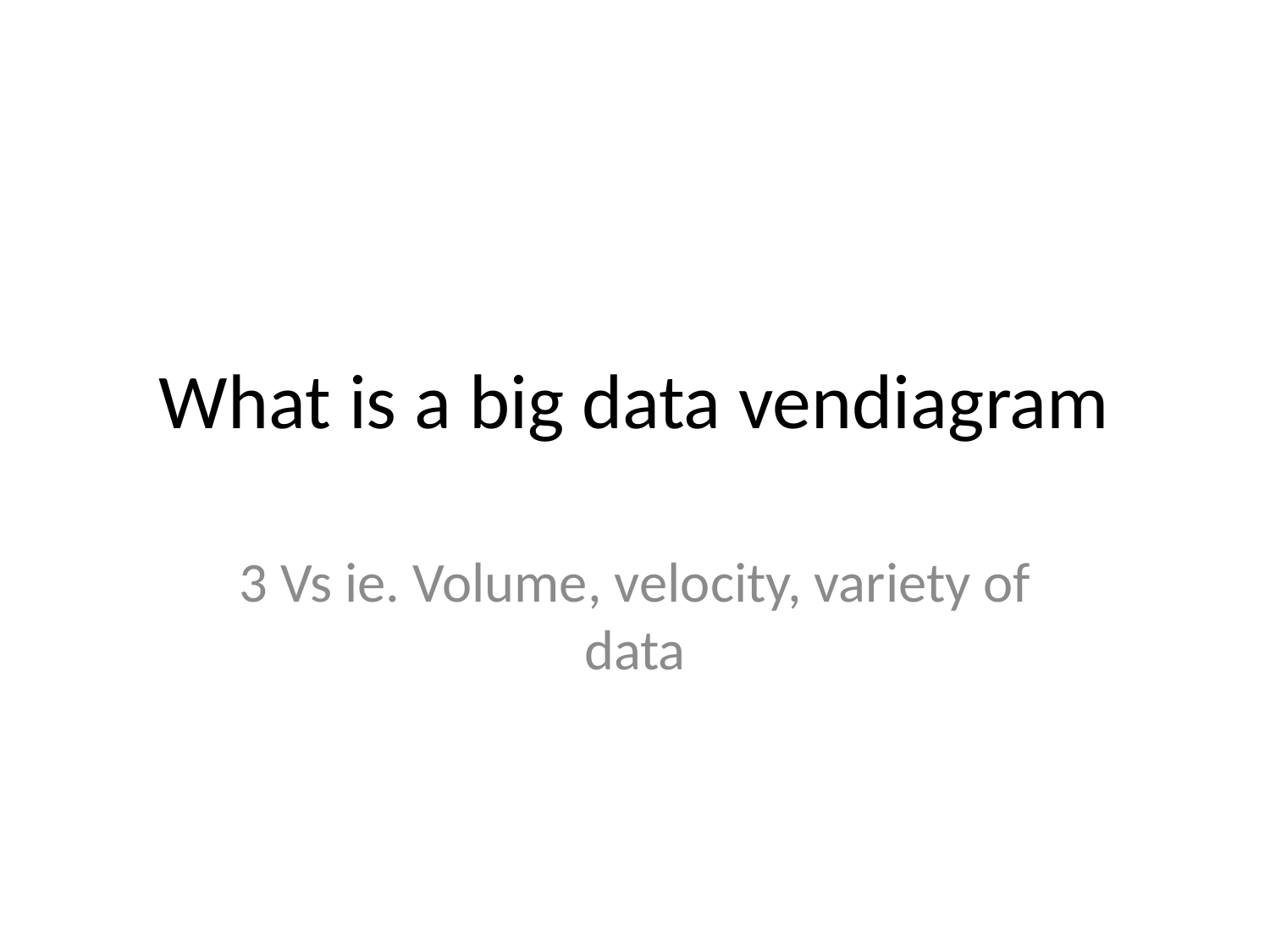

# What is a big data vendiagram
3 Vs ie. Volume, velocity, variety of data